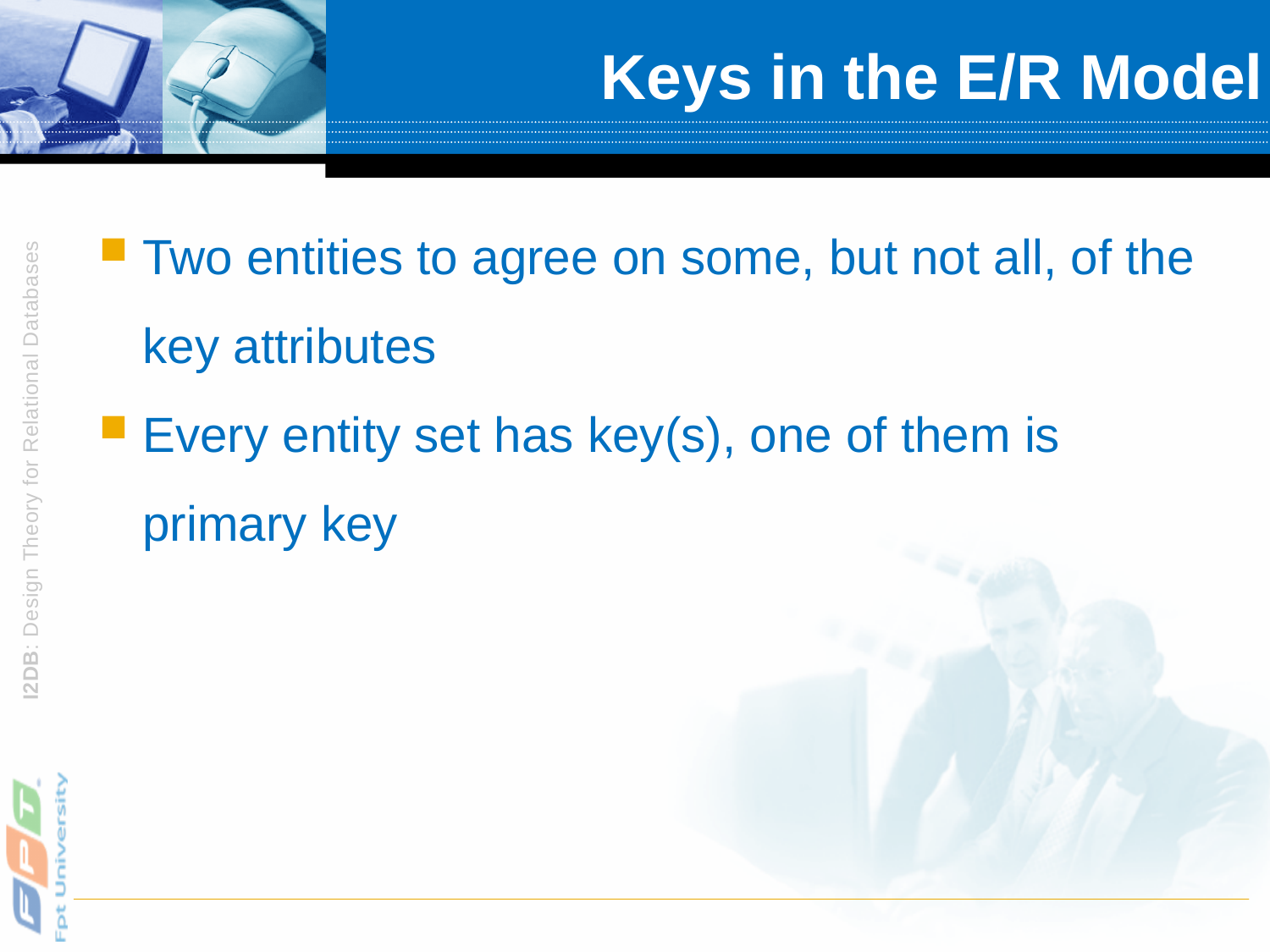

# Keys in the E/R Model
Two entities to agree on some, but not all, of the key attributes
Every entity set has key(s), one of them is primary key